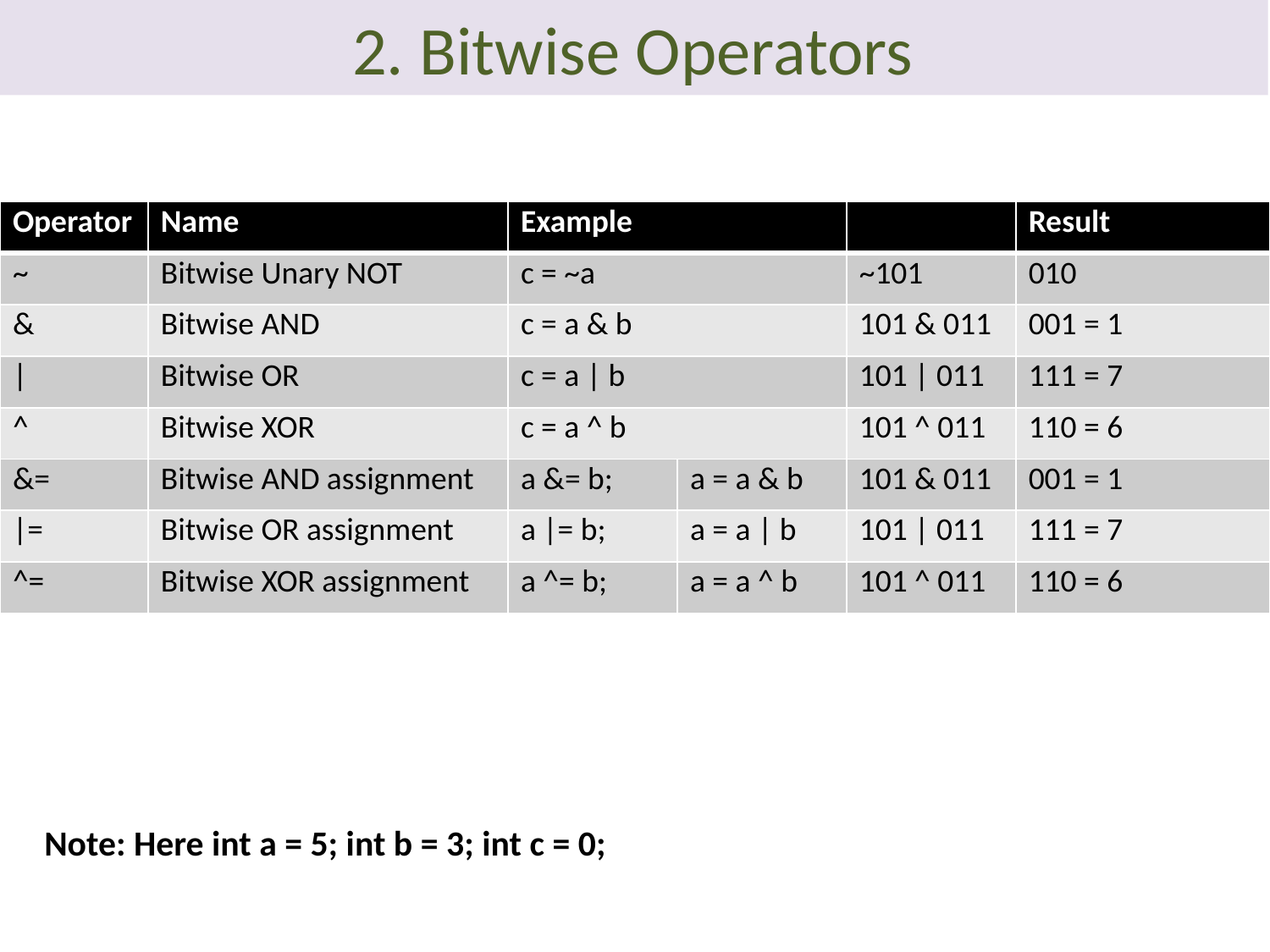

# 2. Bitwise Operators
| Operator | Name | Example |  |  | Result |
| --- | --- | --- | --- | --- | --- |
| ~ | Bitwise Unary NOT | c = ~a |  | ~101 | 010 |
| & | Bitwise AND | c = a & b |  | 101 & 011 | 001 = 1 |
| | | Bitwise OR | c = a | b |  | 101 | 011 | 111 = 7 |
| ^ | Bitwise XOR | c = a ^ b |  | 101 ^ 011 | 110 = 6 |
| &= | Bitwise AND assignment | a &= b; | a = a & b | 101 & 011 | 001 = 1 |
| |= | Bitwise OR assignment | a |= b; | a = a | b | 101 | 011 | 111 = 7 |
| ^= | Bitwise XOR assignment | a ^= b; | a = a ^ b | 101 ^ 011 | 110 = 6 |
Note: Here int a = 5; int b = 3; int c = 0;